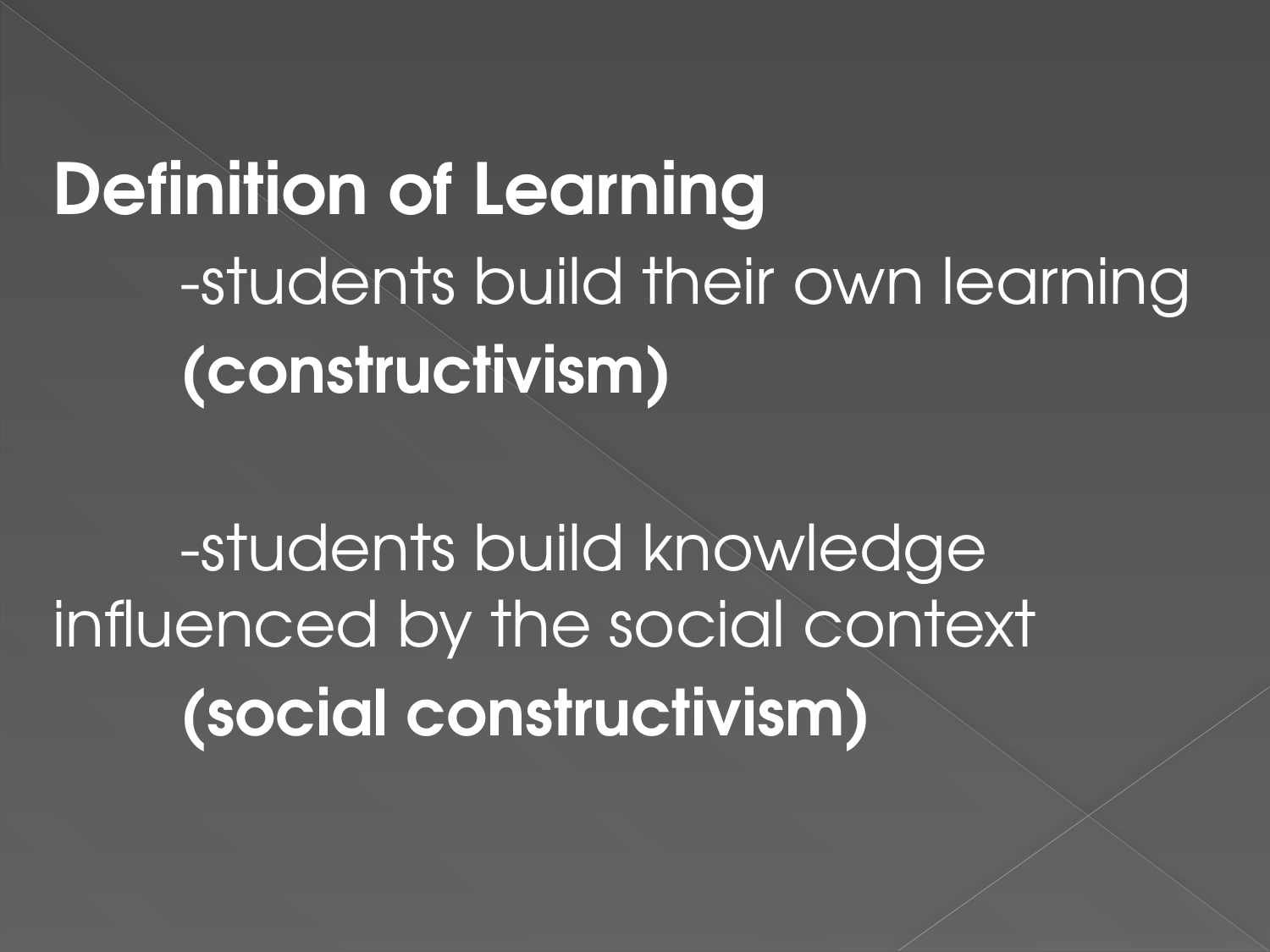

Definition of Learning
	-students build their own learning
	(constructivism)

	-students build knowledge 	influenced by the social context
	(social constructivism)